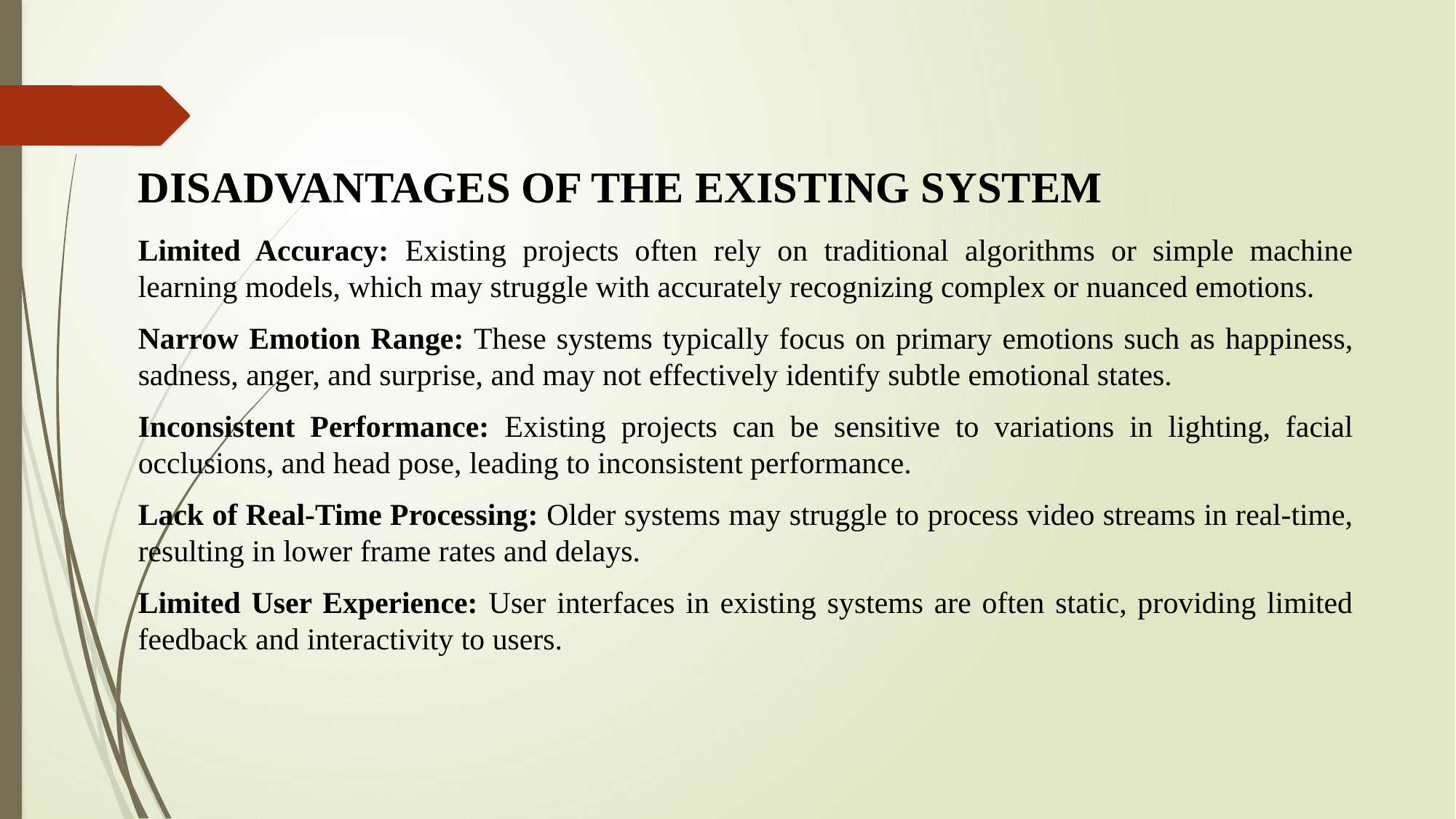

# DISADVANTAGES OF THE EXISTING SYSTEM
Limited Accuracy: Existing projects often rely on traditional algorithms or simple machine learning models, which may struggle with accurately recognizing complex or nuanced emotions.
Narrow Emotion Range: These systems typically focus on primary emotions such as happiness, sadness, anger, and surprise, and may not effectively identify subtle emotional states.
Inconsistent Performance: Existing projects can be sensitive to variations in lighting, facial occlusions, and head pose, leading to inconsistent performance.
Lack of Real-Time Processing: Older systems may struggle to process video streams in real-time, resulting in lower frame rates and delays.
Limited User Experience: User interfaces in existing systems are often static, providing limited feedback and interactivity to users.